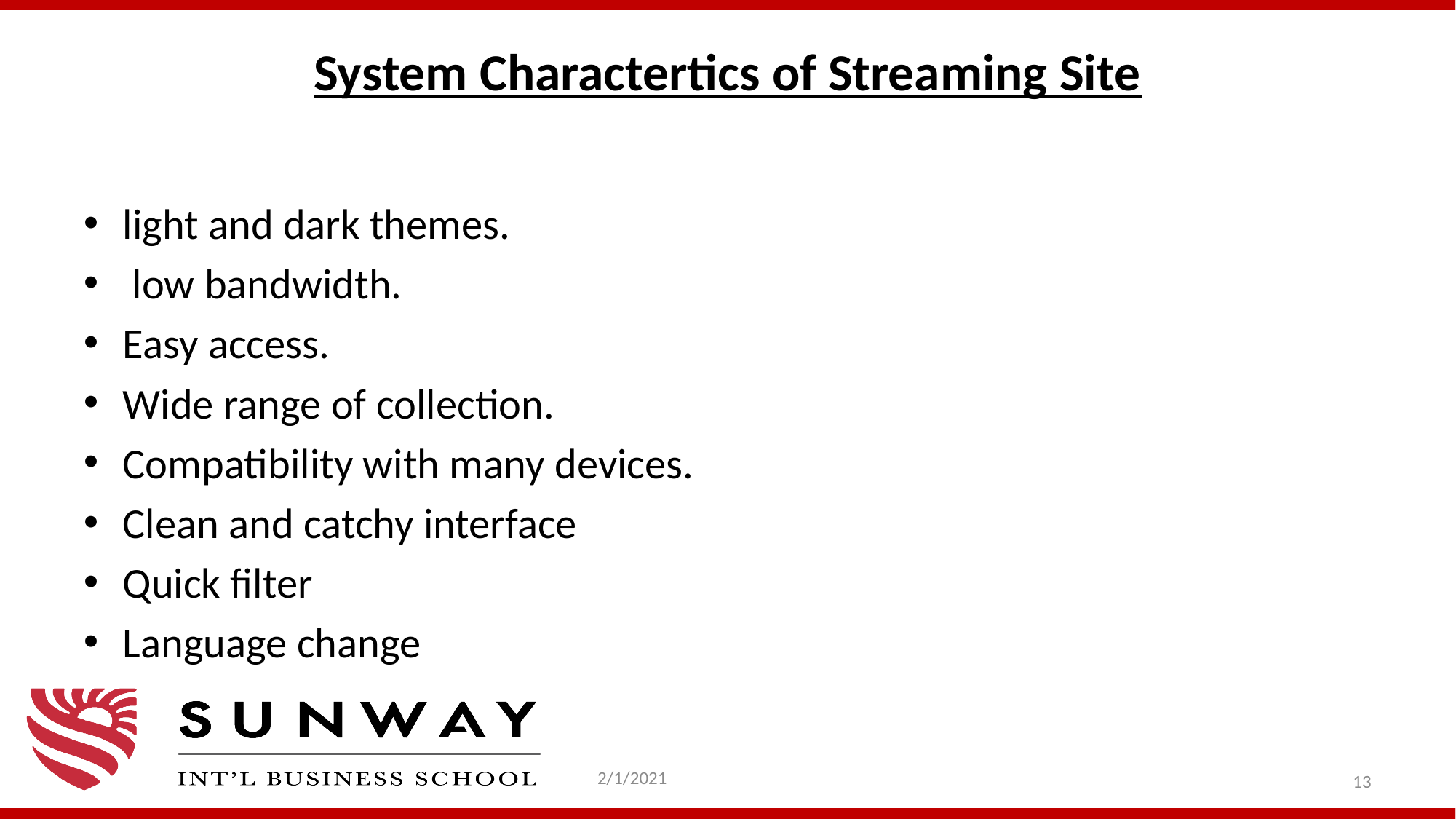

# System Charactertics of Streaming Site
light and dark themes.
 low bandwidth.
Easy access.
Wide range of collection.
Compatibility with many devices.
Clean and catchy interface
Quick filter
Language change

2/1/2021
13